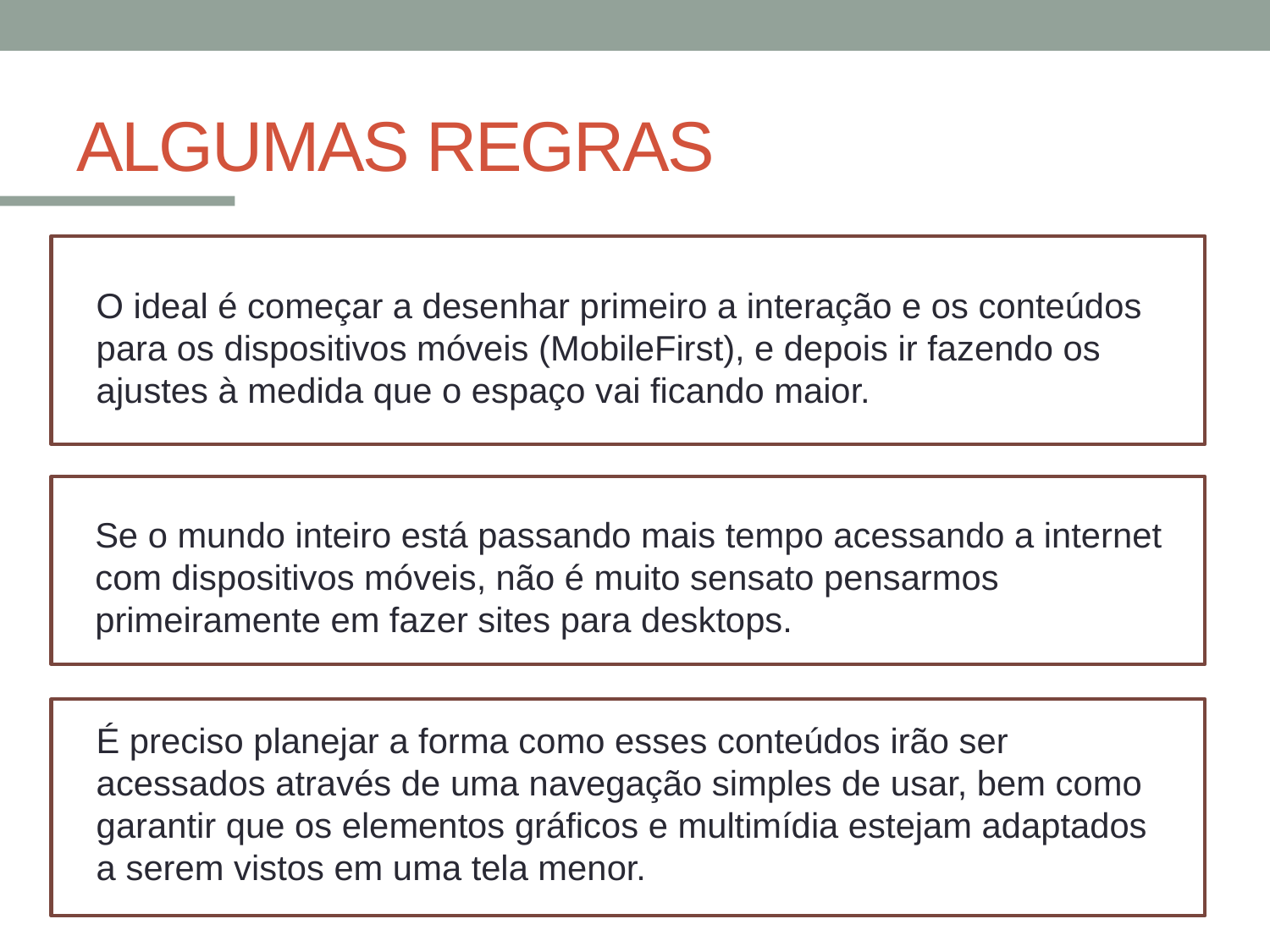

# ALGUMAS REGRAS

O ideal é começar a desenhar primeiro a interação e os conteúdos para os dispositivos móveis (MobileFirst), e depois ir fazendo os ajustes à medida que o espaço vai ficando maior.

Se o mundo inteiro está passando mais tempo acessando a internet com dispositivos móveis, não é muito sensato pensarmos primeiramente em fazer sites para desktops.

É preciso planejar a forma como esses conteúdos irão ser acessados através de uma navegação simples de usar, bem como garantir que os elementos gráficos e multimídia estejam adaptados a serem vistos em uma tela menor.